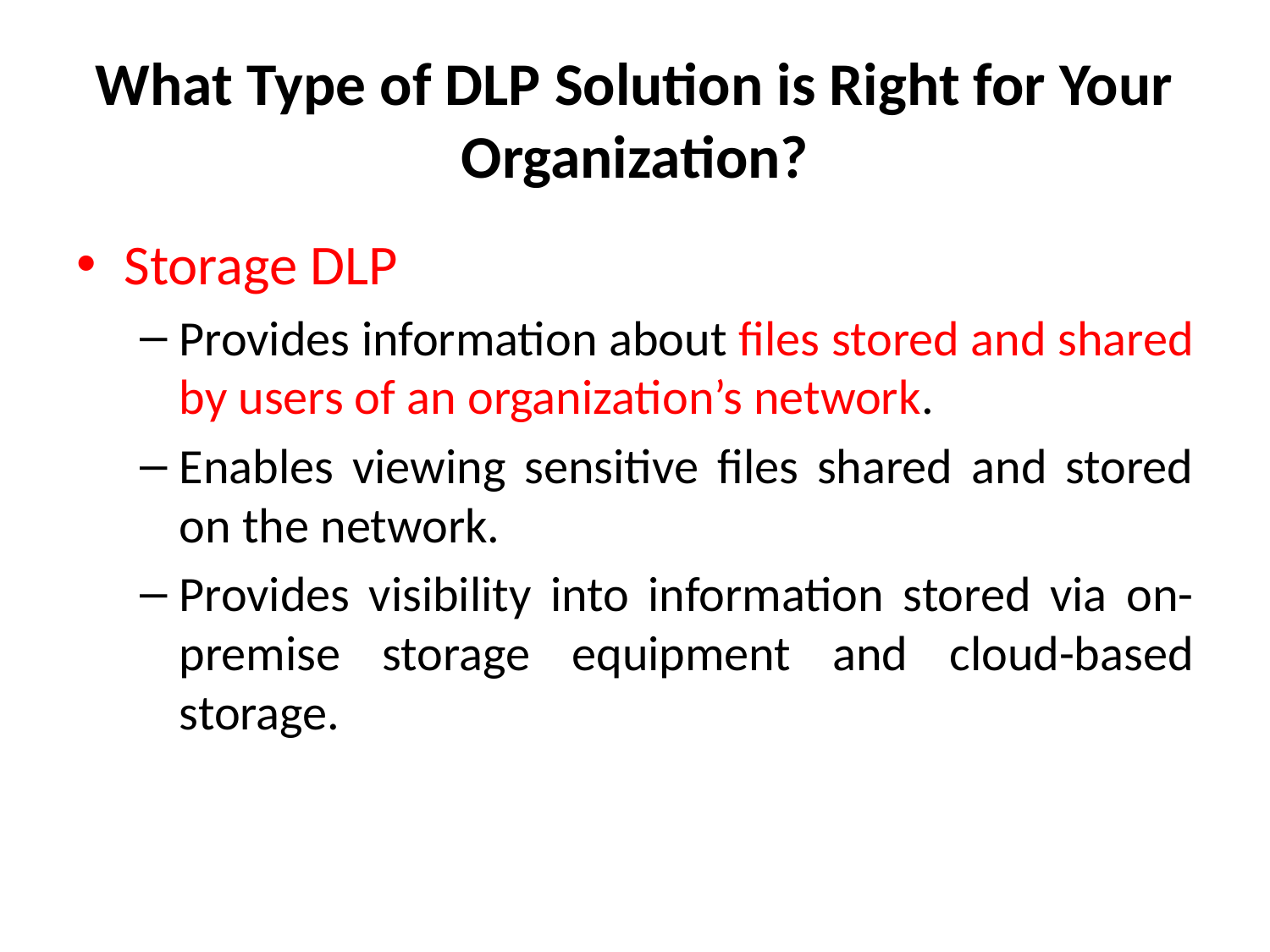

# What Type of DLP Solution is Right for Your Organization?
Storage DLP
Provides information about files stored and shared by users of an organization’s network.
Enables viewing sensitive files shared and stored on the network.
Provides visibility into information stored via on-premise storage equipment and cloud-based storage.